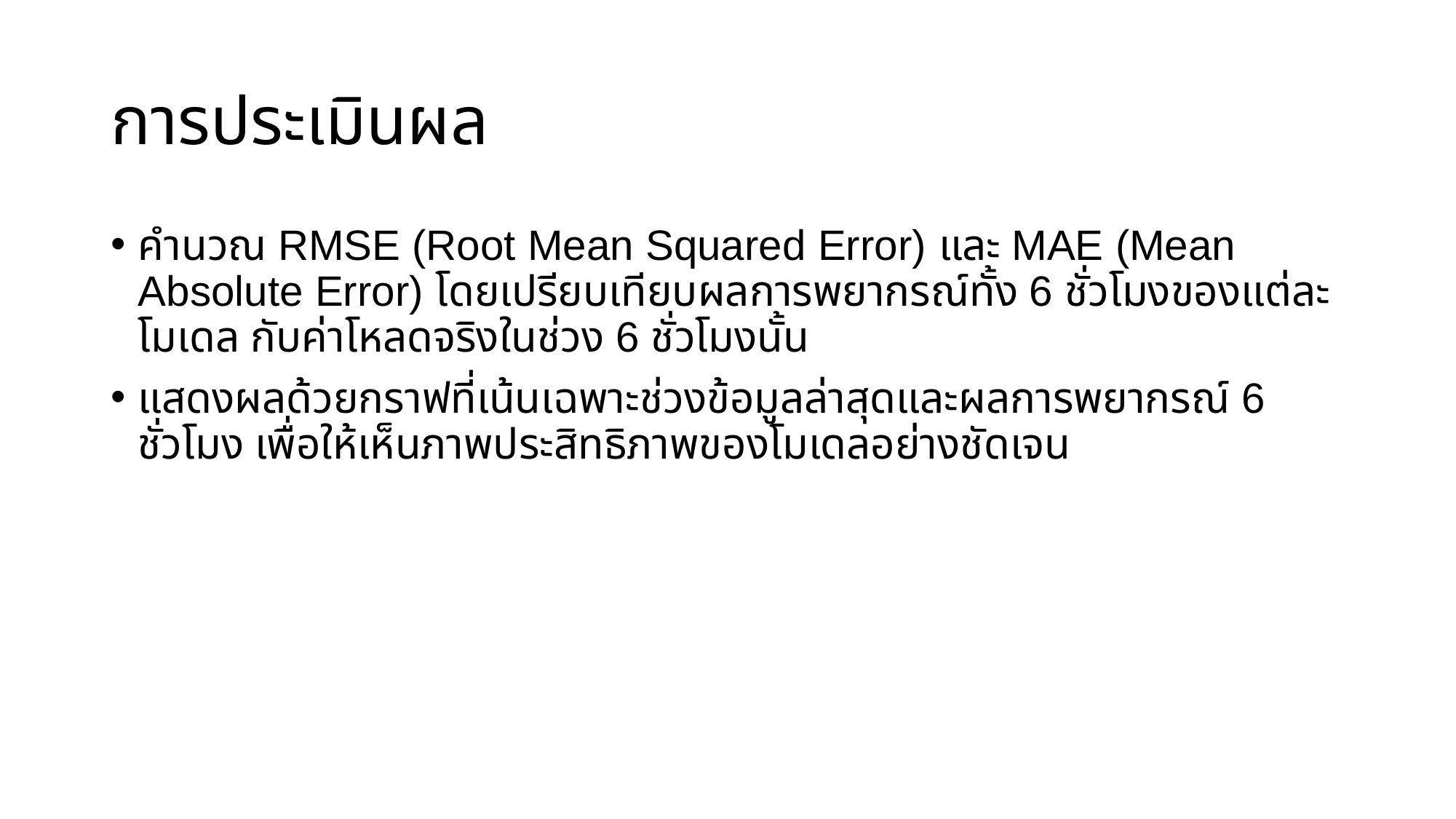

# การประเมินผล
คำนวณ RMSE (Root Mean Squared Error) และ MAE (Mean Absolute Error) โดยเปรียบเทียบผลการพยากรณ์ทั้ง 6 ชั่วโมงของแต่ละโมเดล กับค่าโหลดจริงในช่วง 6 ชั่วโมงนั้น
แสดงผลด้วยกราฟที่เน้นเฉพาะช่วงข้อมูลล่าสุดและผลการพยากรณ์ 6 ชั่วโมง เพื่อให้เห็นภาพประสิทธิภาพของโมเดลอย่างชัดเจน